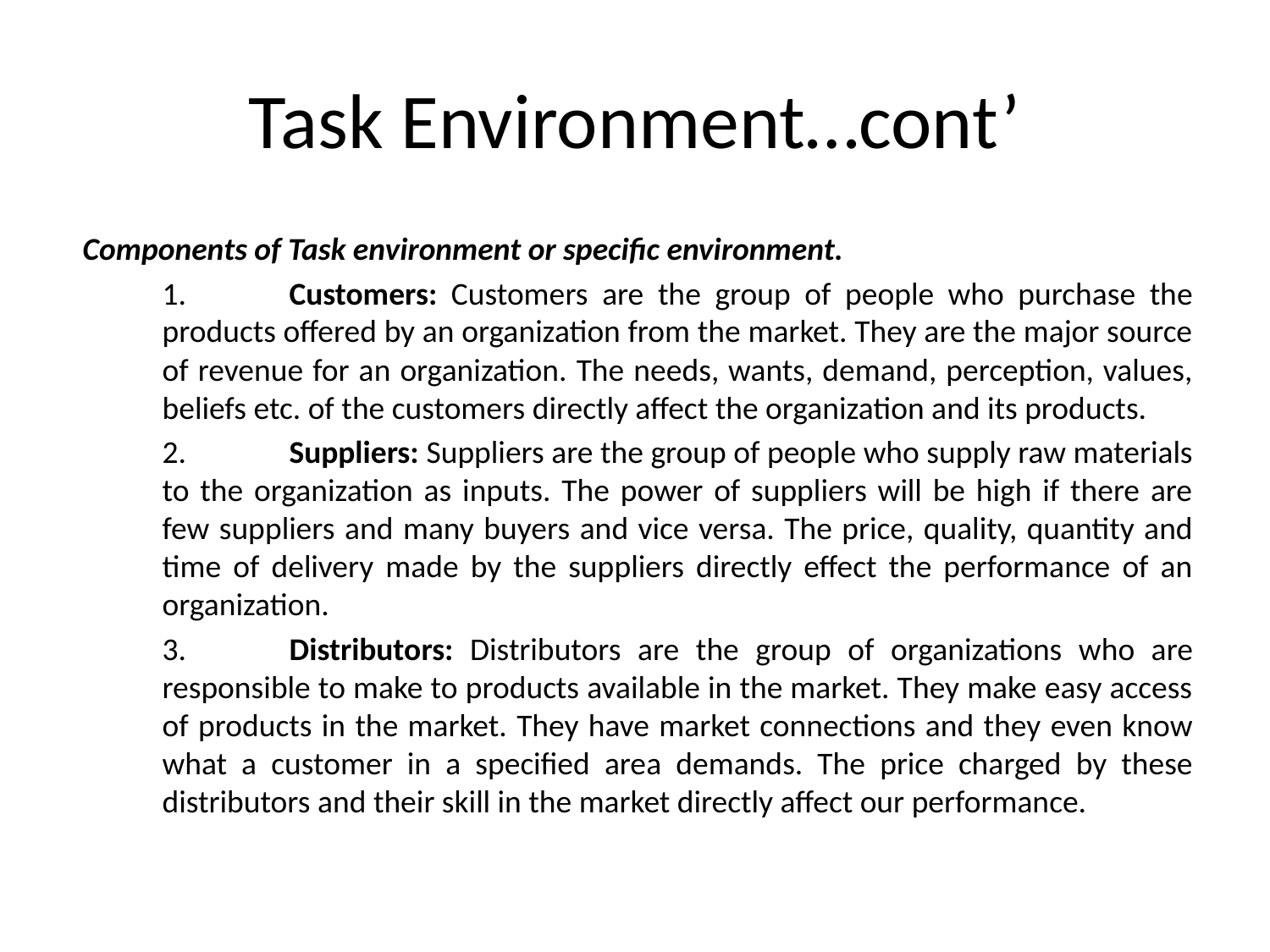

# Task Environment…cont’
Components of Task environment or specific environment.
1.	Customers: Customers are the group of people who purchase the products offered by an organization from the market. They are the major source of revenue for an organization. The needs, wants, demand, perception, values, beliefs etc. of the customers directly affect the organization and its products.
2.	Suppliers: Suppliers are the group of people who supply raw materials to the organization as inputs. The power of suppliers will be high if there are few suppliers and many buyers and vice versa. The price, quality, quantity and time of delivery made by the suppliers directly effect the performance of an organization.
3.	Distributors: Distributors are the group of organizations who are responsible to make to products available in the market. They make easy access of products in the market. They have market connections and they even know what a customer in a specified area demands. The price charged by these distributors and their skill in the market directly affect our performance.